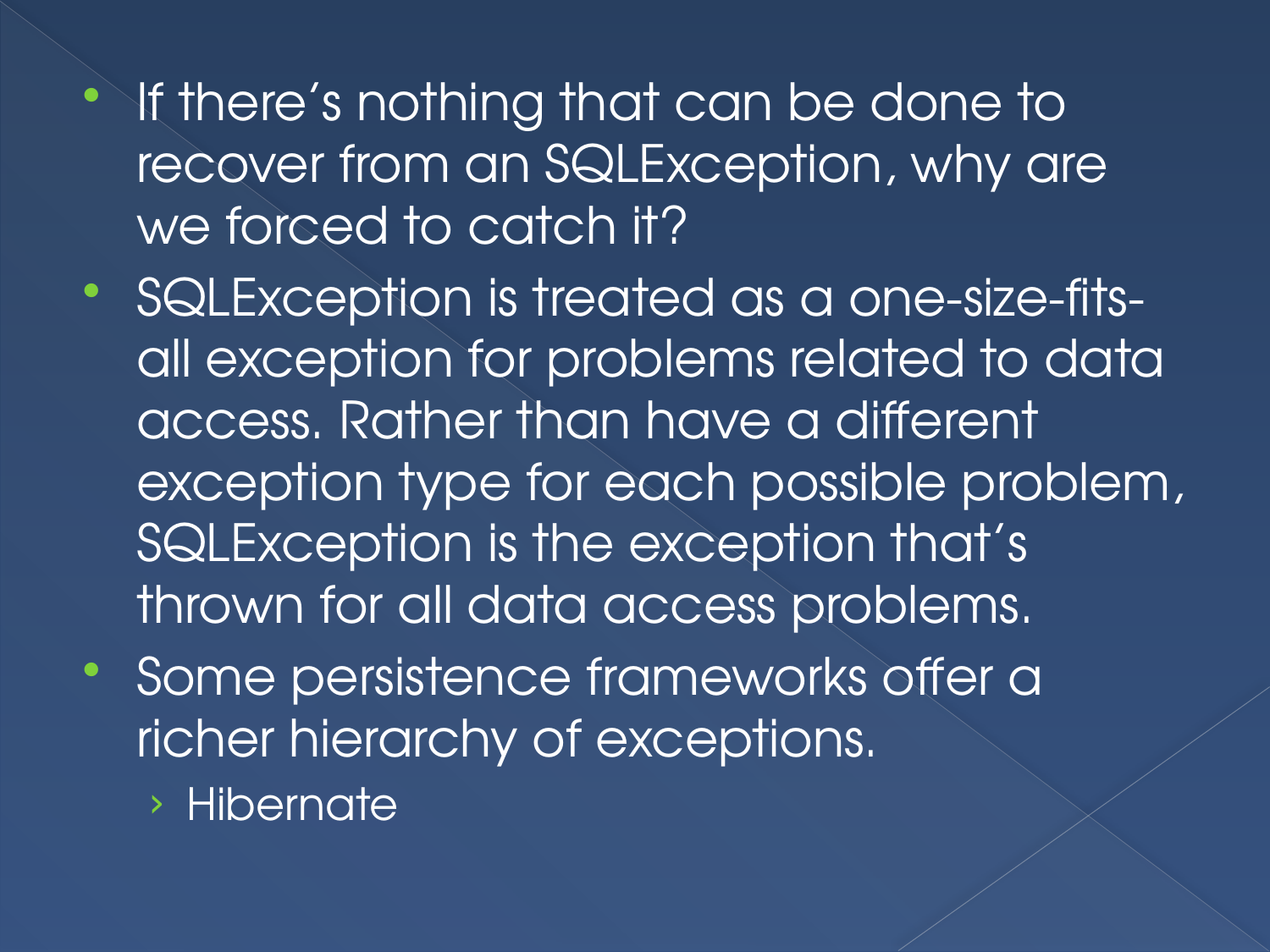

If there’s nothing that can be done to recover from an SQLException, why are we forced to catch it?
SQLException is treated as a one-size-fits-all exception for problems related to data access. Rather than have a different exception type for each possible problem, SQLException is the exception that’s thrown for all data access problems.
Some persistence frameworks offer a richer hierarchy of exceptions.
Hibernate